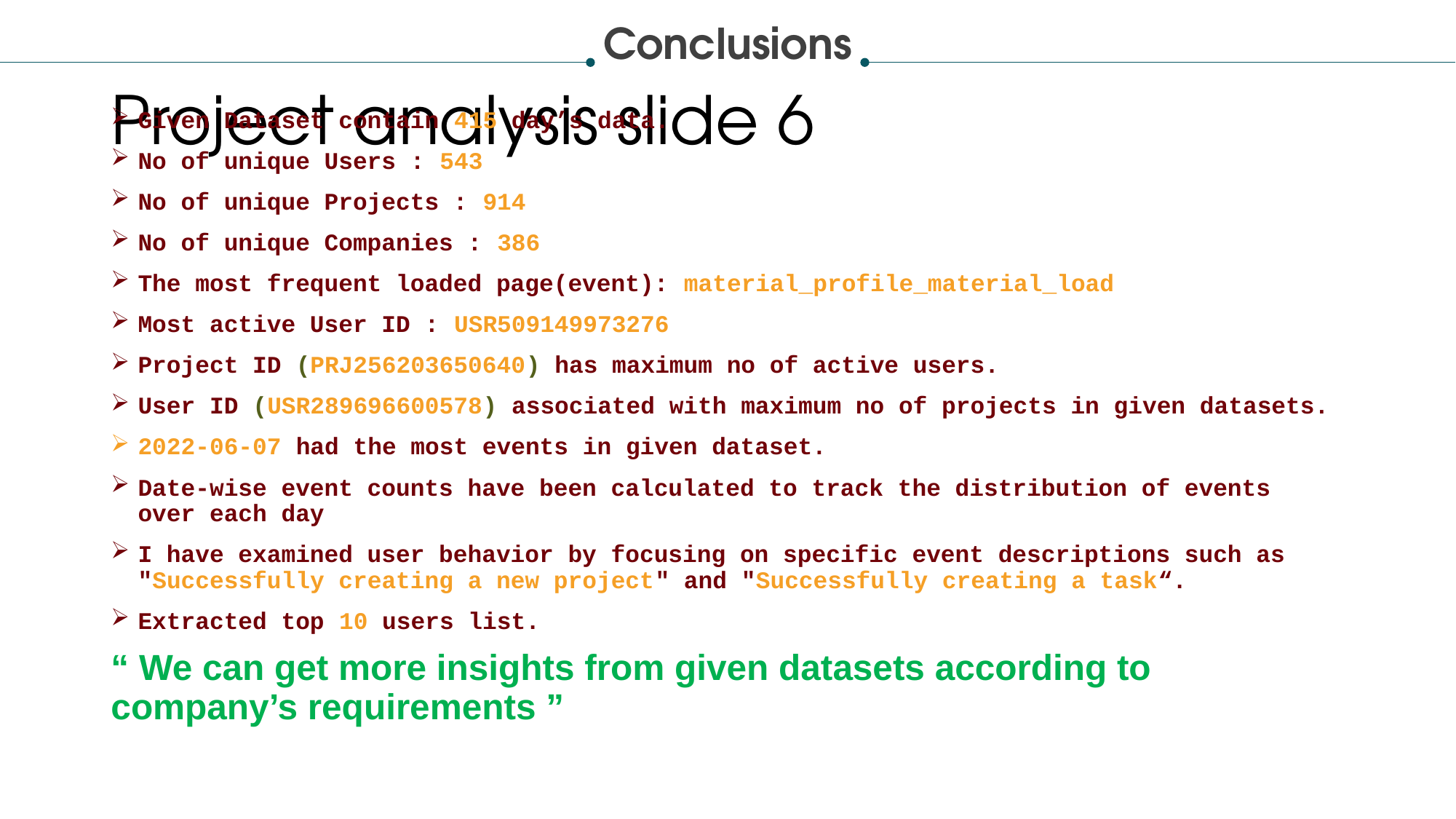

Conclusions
# Project analysis slide 6
Given Dataset contain 415 day’s data.
No of unique Users : 543
No of unique Projects : 914
No of unique Companies : 386
The most frequent loaded page(event): material_profile_material_load
Most active User ID : USR509149973276
Project ID (PRJ256203650640) has maximum no of active users.
User ID (USR289696600578) associated with maximum no of projects in given datasets.
2022-06-07 had the most events in given dataset.
Date-wise event counts have been calculated to track the distribution of events over each day
I have examined user behavior by focusing on specific event descriptions such as "Successfully creating a new project" and "Successfully creating a task“.
Extracted top 10 users list.
“ We can get more insights from given datasets according to company’s requirements ”